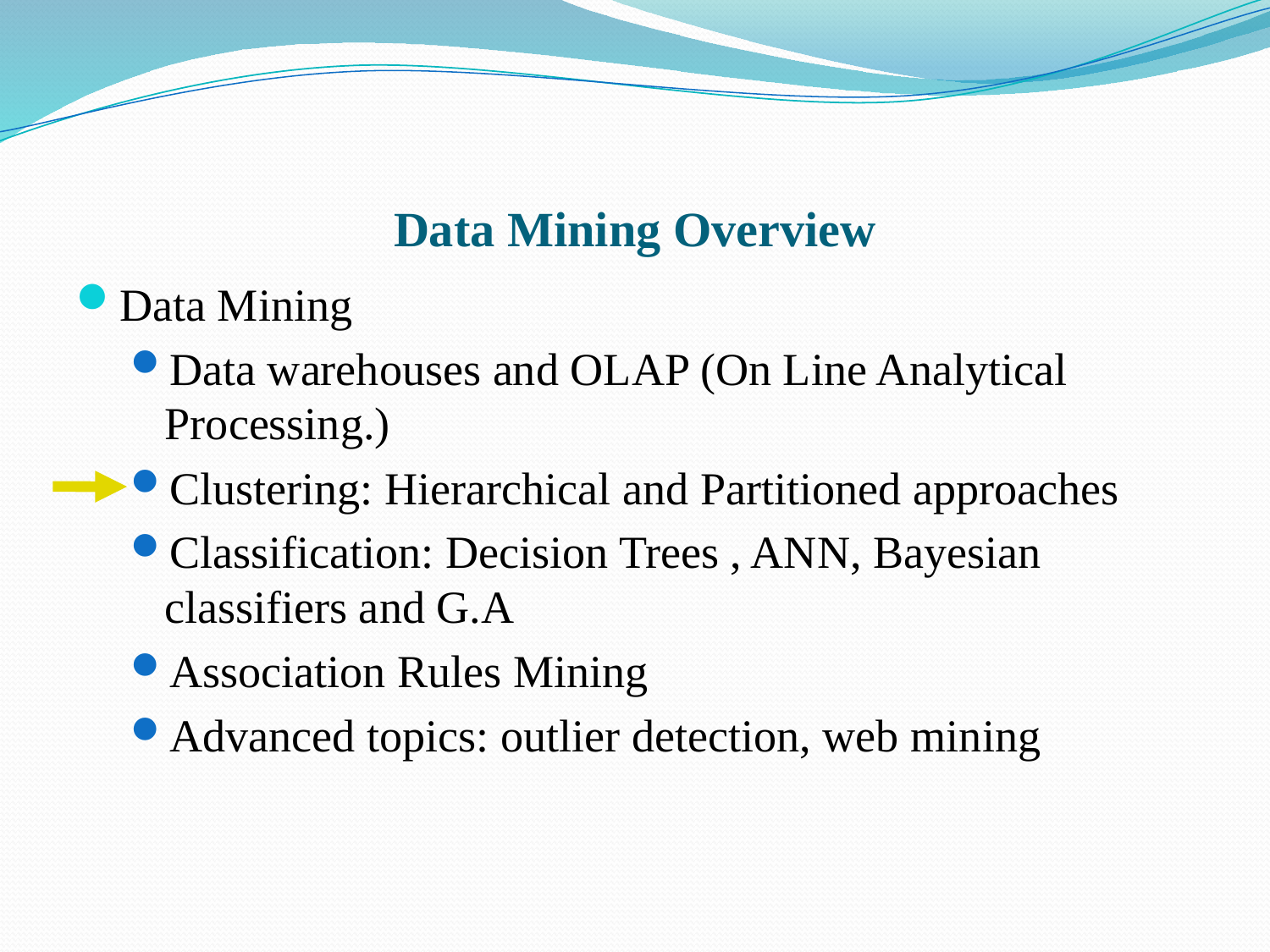

# Data Mining Overview
Data Mining
Data warehouses and OLAP (On Line Analytical Processing.)
Clustering: Hierarchical and Partitioned approaches
Classification: Decision Trees , ANN, Bayesian classifiers and G.A
Association Rules Mining
Advanced topics: outlier detection, web mining